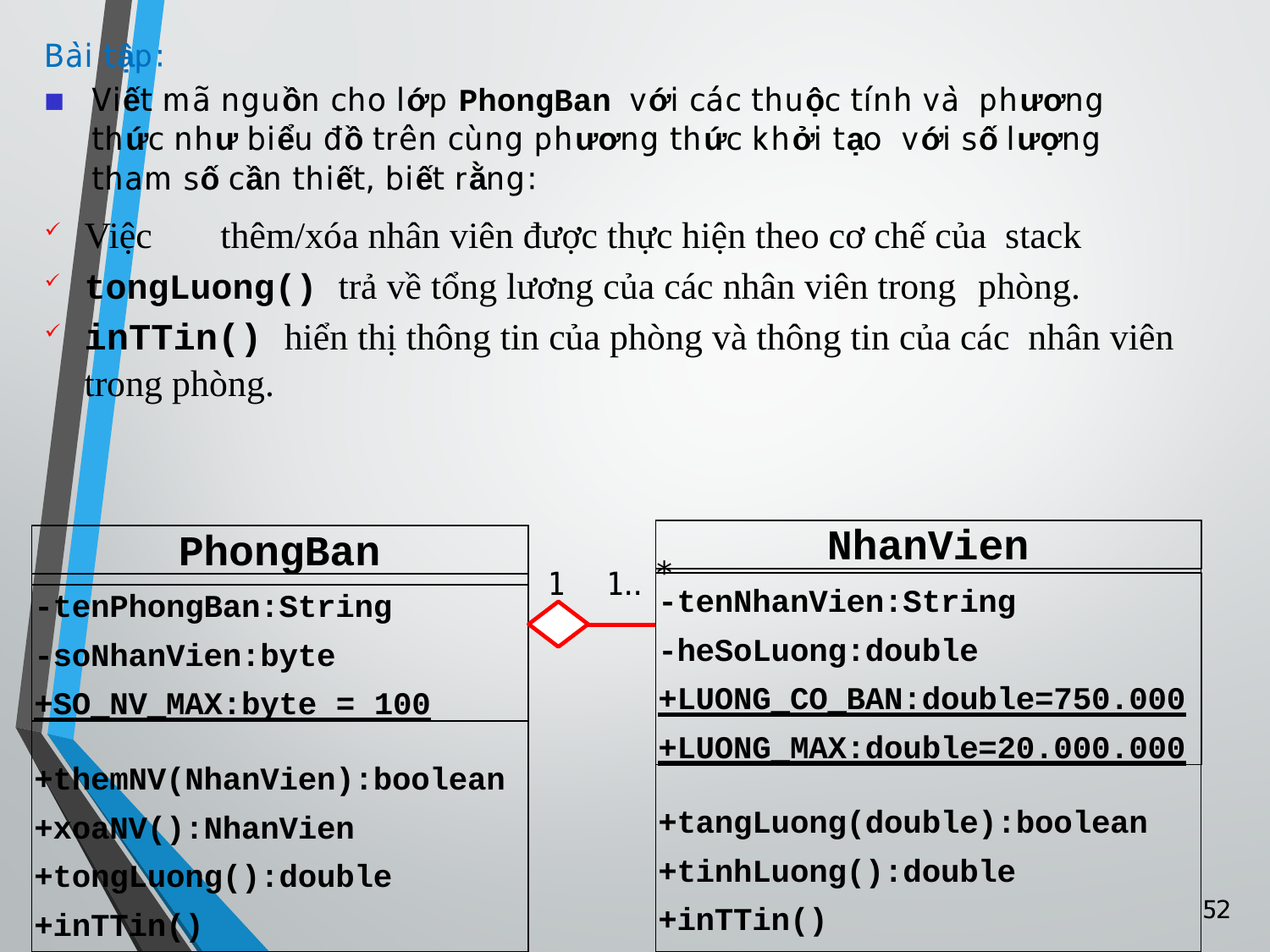

# Bài tập:
◼	Viết mã nguồn cho lớp PhongBan với các thuộc tính và  phương thức như biểu đồ trên cùng phương thức khởi tạo  với số lượng tham số cần thiết, biết rằng:
Việc	thêm/xóa nhân viên được thực hiện theo cơ chế của  stack
tongLuong() trả về tổng lương của các nhân viên trong phòng.
inTTin() hiển thị thông tin của phòng và thông tin của các  nhân viên trong phòng.

NhanVien

PhongBan
1	1..
*
-tenNhanVien:String
-heSoLuong:double
+LUONG_CO_BAN:double=750.000
+LUONG_MAX:double=20.000.000
-tenPhongBan:String
-soNhanVien:byte
+SO_NV_MAX:byte = 100

+themNV(NhanVien):boolean
+xoaNV():NhanVien
+tongLuong():double
+inTTin()
+tangLuong(double):boolean
+tinhLuong():double
+inTTin()
52